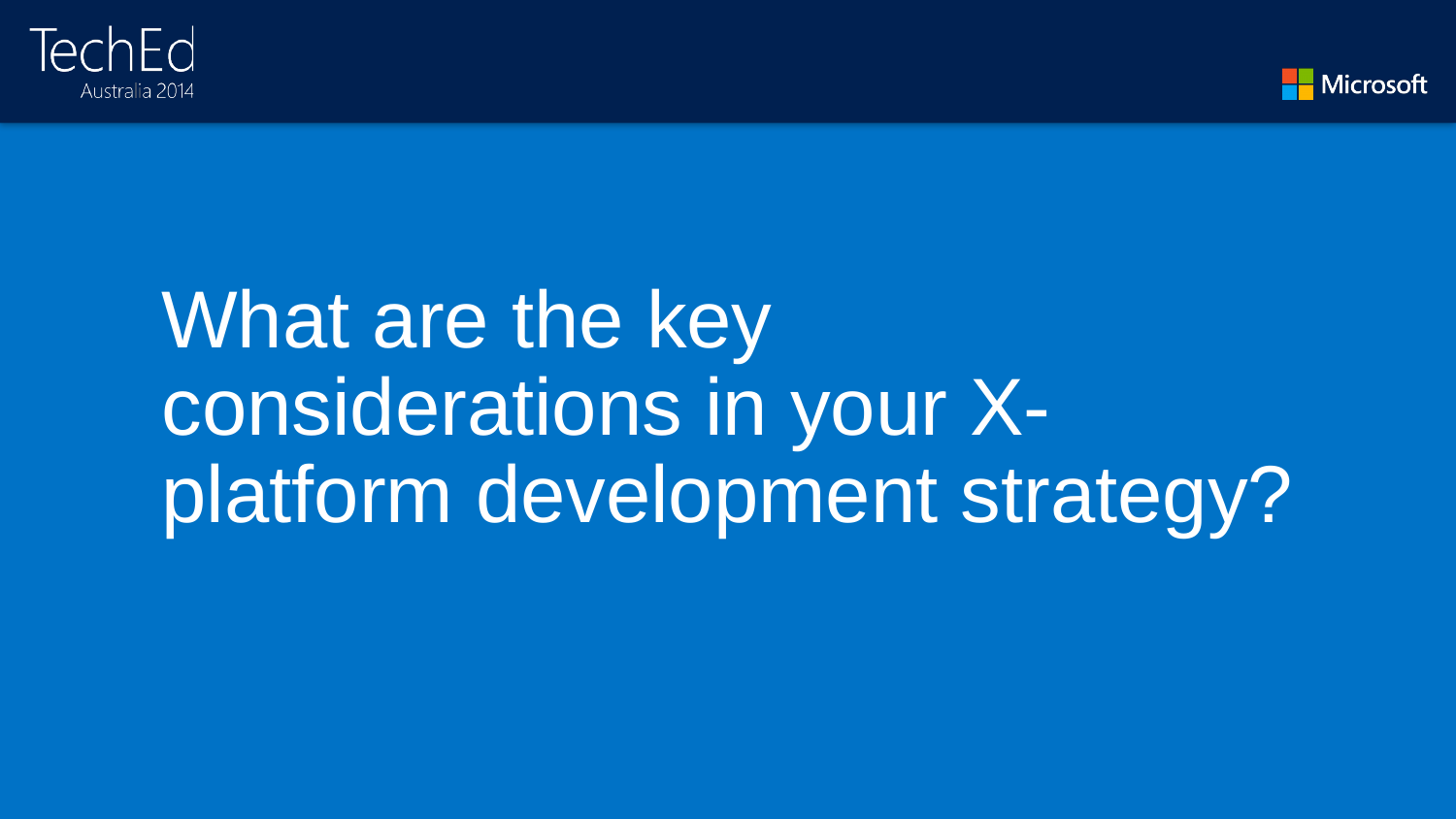

#
What are the key considerations in your X-platform development strategy?